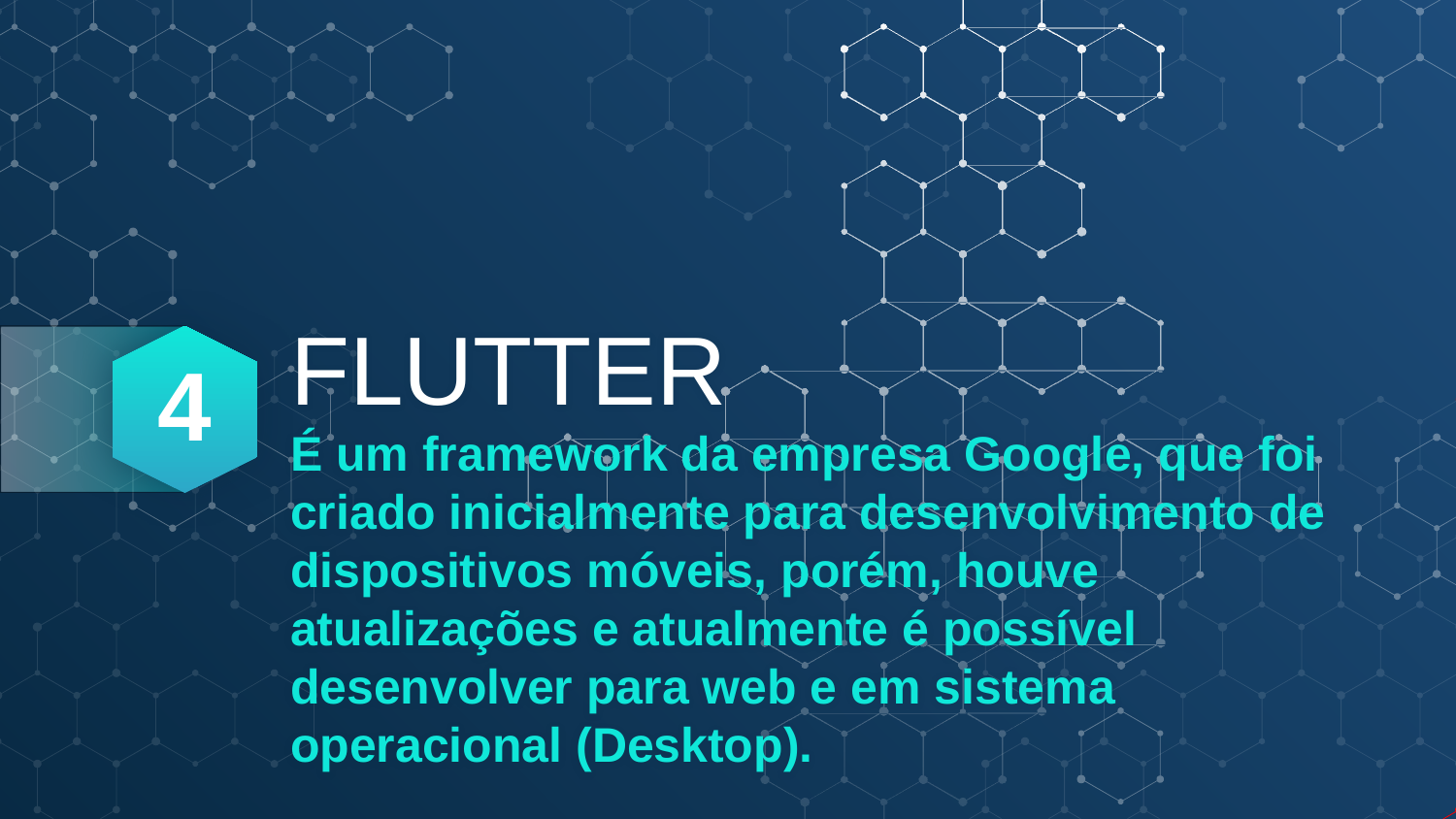

4
# FLUTTER
É um framework da empresa Google, que foi criado inicialmente para desenvolvimento de dispositivos móveis, porém, houve atualizações e atualmente é possível desenvolver para web e em sistema operacional (Desktop).